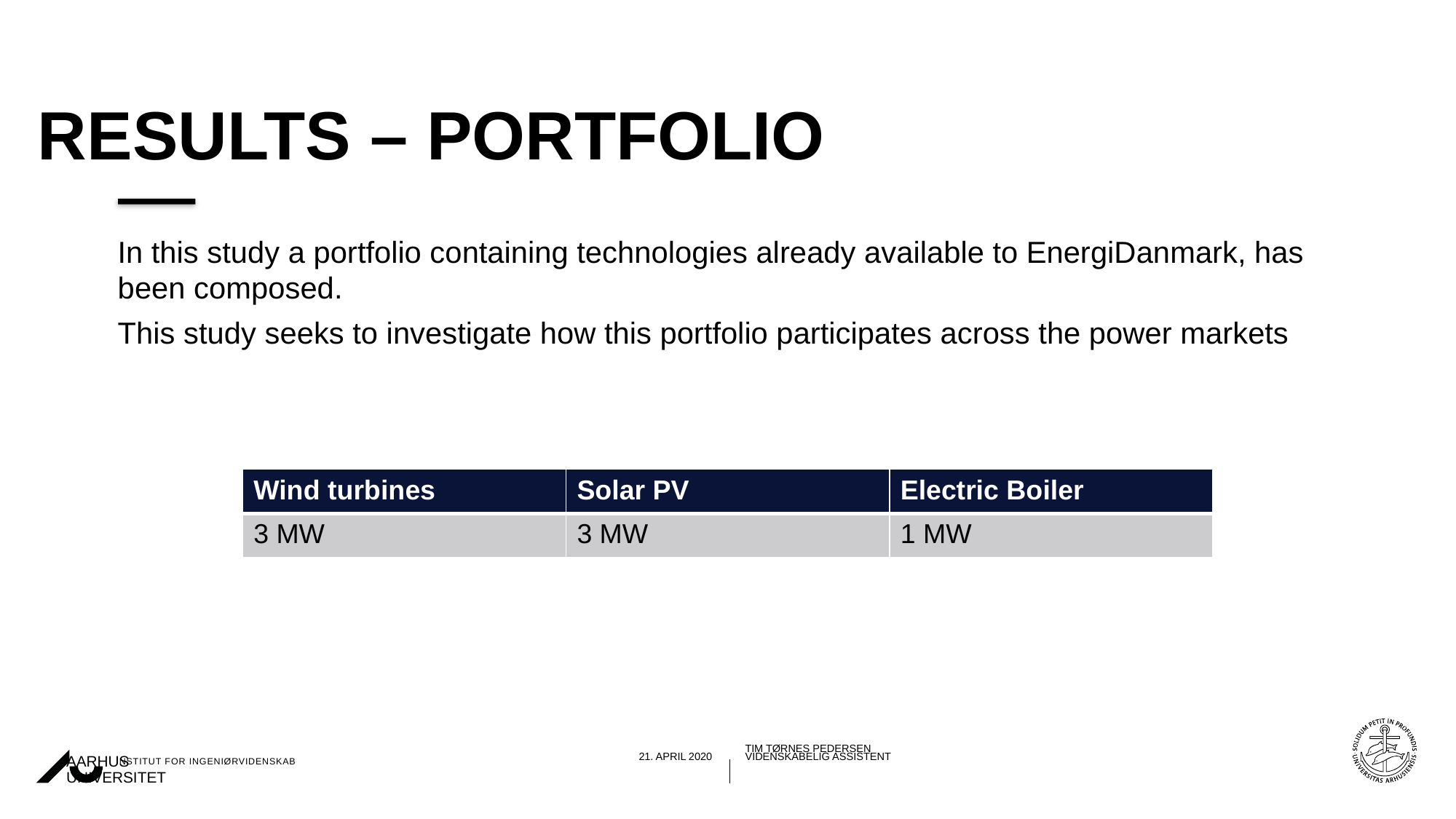

# Results – Portfolio
In this study a portfolio containing technologies already available to EnergiDanmark, has been composed.
This study seeks to investigate how this portfolio participates across the power markets

| Wind turbines | Solar PV | Electric Boiler |
| --- | --- | --- |
| 3 MW | 3 MW | 1 MW |
23-04-202021-04-2020